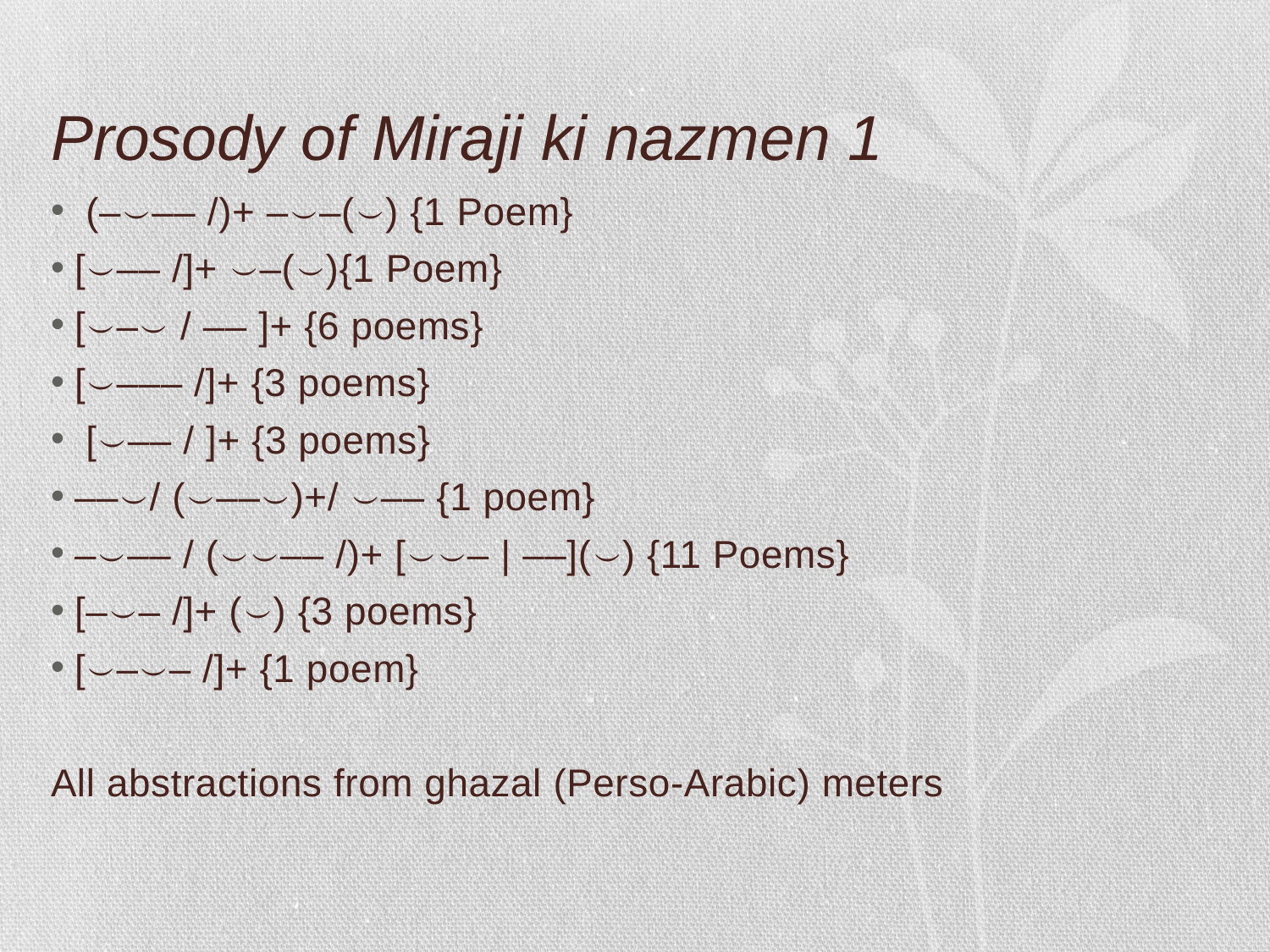

# Prosody of Miraji ki nazmen 1
 (–⏑–– /)+ –⏑–(⏑) {1 Poem}
[⏑–– /]+ ⏑–(⏑){1 Poem}
[⏑–⏑ / –– ]+ {6 poems}
[⏑––– /]+ {3 poems}
 [⏑–– / ]+ {3 poems}
––⏑/ (⏑––⏑)+/ ⏑–– {1 poem}
–⏑–– / (⏑⏑–– /)+ [⏑⏑– | ––](⏑) {11 Poems}
[–⏑– /]+ (⏑) {3 poems}
[⏑–⏑– /]+ {1 poem}

All abstractions from ghazal (Perso-Arabic) meters